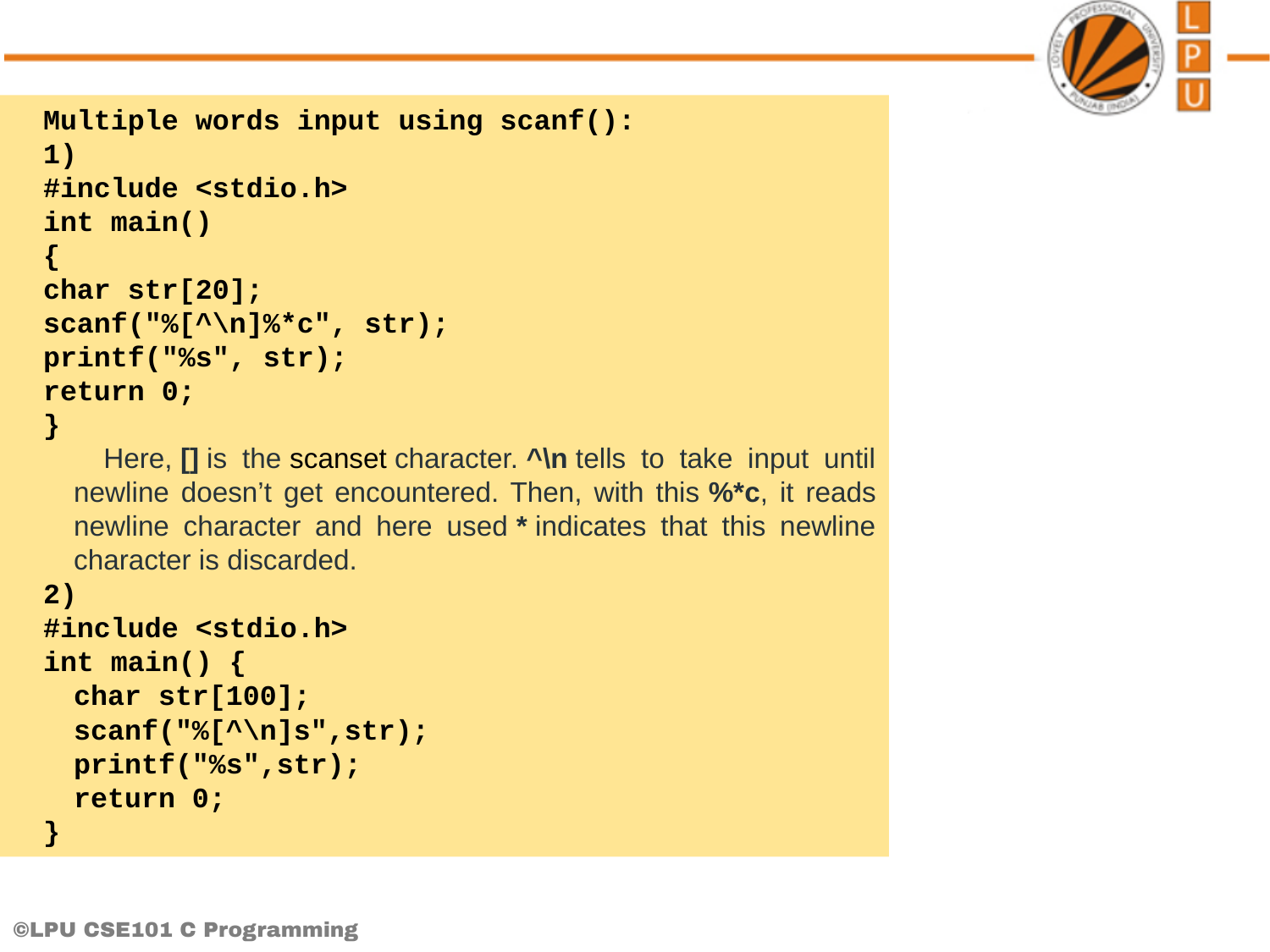

Multiple words input using scanf():
1)
#include <stdio.h>
int main()
{
char str[20];
scanf("%[^\n]%*c", str);
printf("%s", str);
return 0;
}
    Here, [] is the scanset character. ^\n tells to take input until newline doesn’t get encountered. Then, with this %*c, it reads newline character and here used * indicates that this newline character is discarded.
2)
#include <stdio.h>
int main() {
	char str[100];
	scanf("%[^\n]s",str);
	printf("%s",str);
	return 0;
}